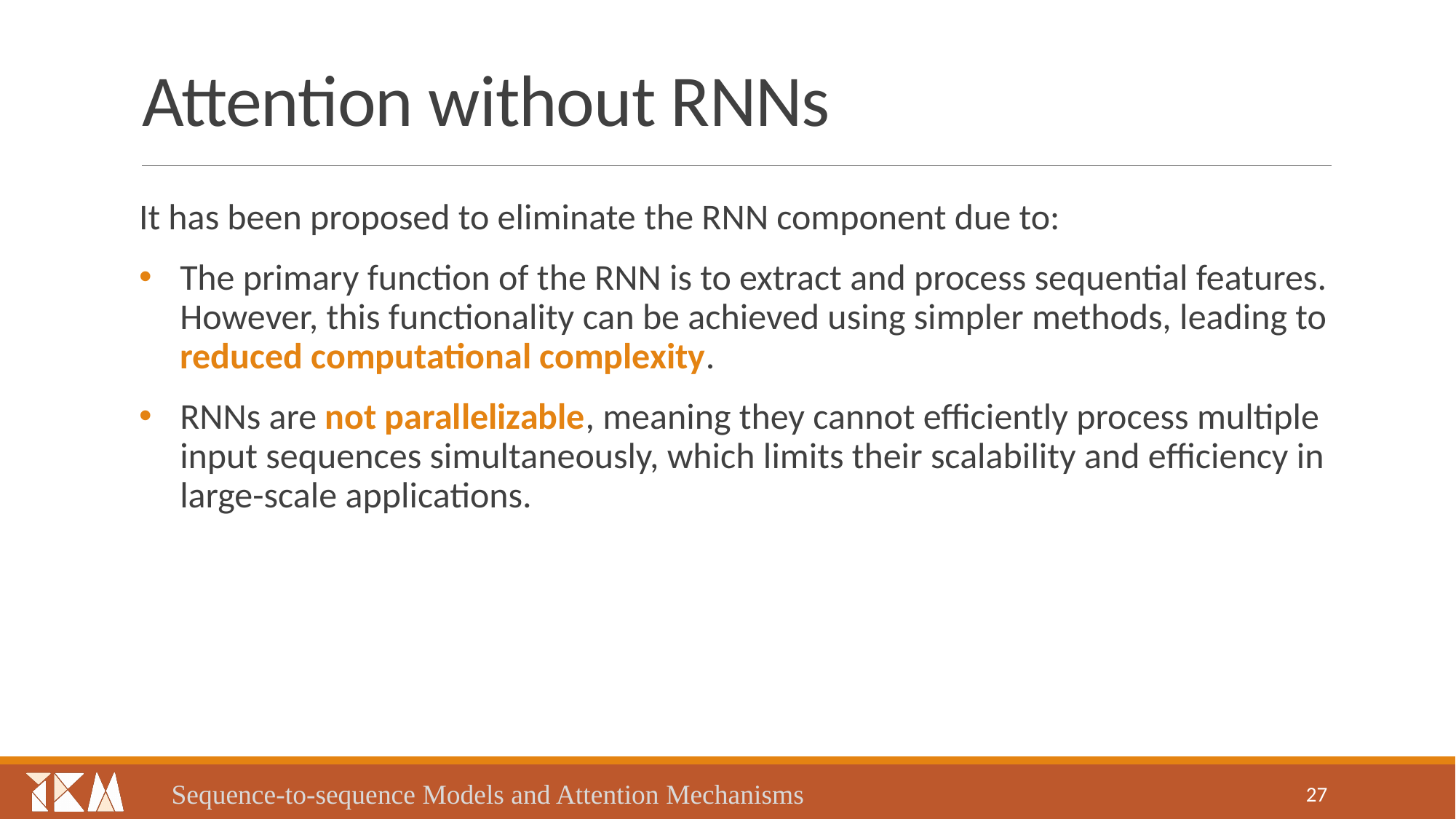

# Attention without RNNs
It has been proposed to eliminate the RNN component due to:
The primary function of the RNN is to extract and process sequential features. However, this functionality can be achieved using simpler methods, leading to reduced computational complexity.
RNNs are not parallelizable, meaning they cannot efficiently process multiple input sequences simultaneously, which limits their scalability and efficiency in large-scale applications.

Sequence-to-sequence Models and Attention Mechanisms
27